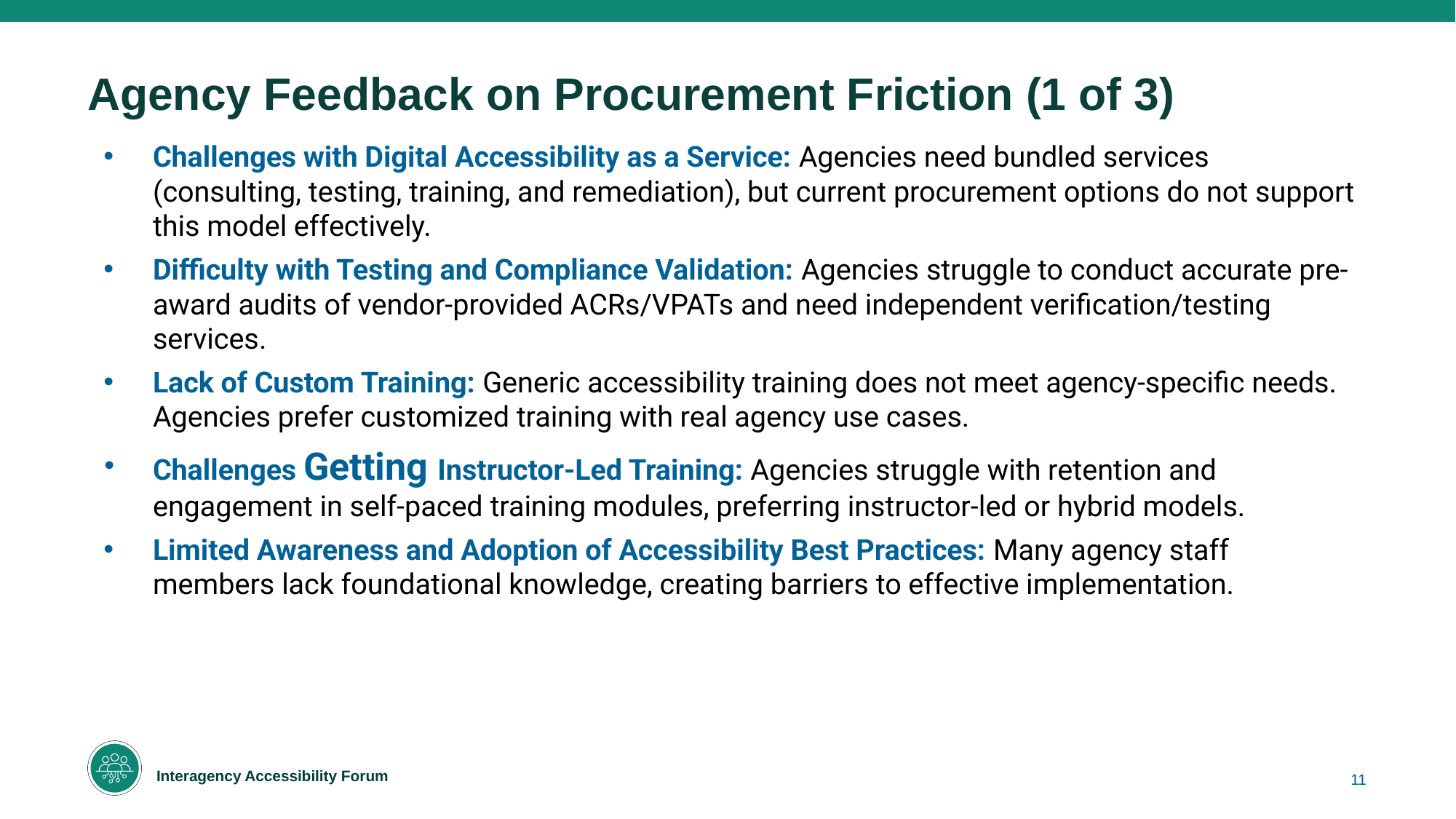

# Agency Feedback on Procurement Friction (1 of 3)
Challenges with Digital Accessibility as a Service: Agencies need bundled services (consulting, testing, training, and remediation), but current procurement options do not support this model effectively.
Difficulty with Testing and Compliance Validation: Agencies struggle to conduct accurate pre-award audits of vendor-provided ACRs/VPATs and need independent verification/testing services.
Lack of Custom Training: Generic accessibility training does not meet agency-specific needs. Agencies prefer customized training with real agency use cases.
Challenges Getting Instructor-Led Training: Agencies struggle with retention and engagement in self-paced training modules, preferring instructor-led or hybrid models.
Limited Awareness and Adoption of Accessibility Best Practices: Many agency staff members lack foundational knowledge, creating barriers to effective implementation.